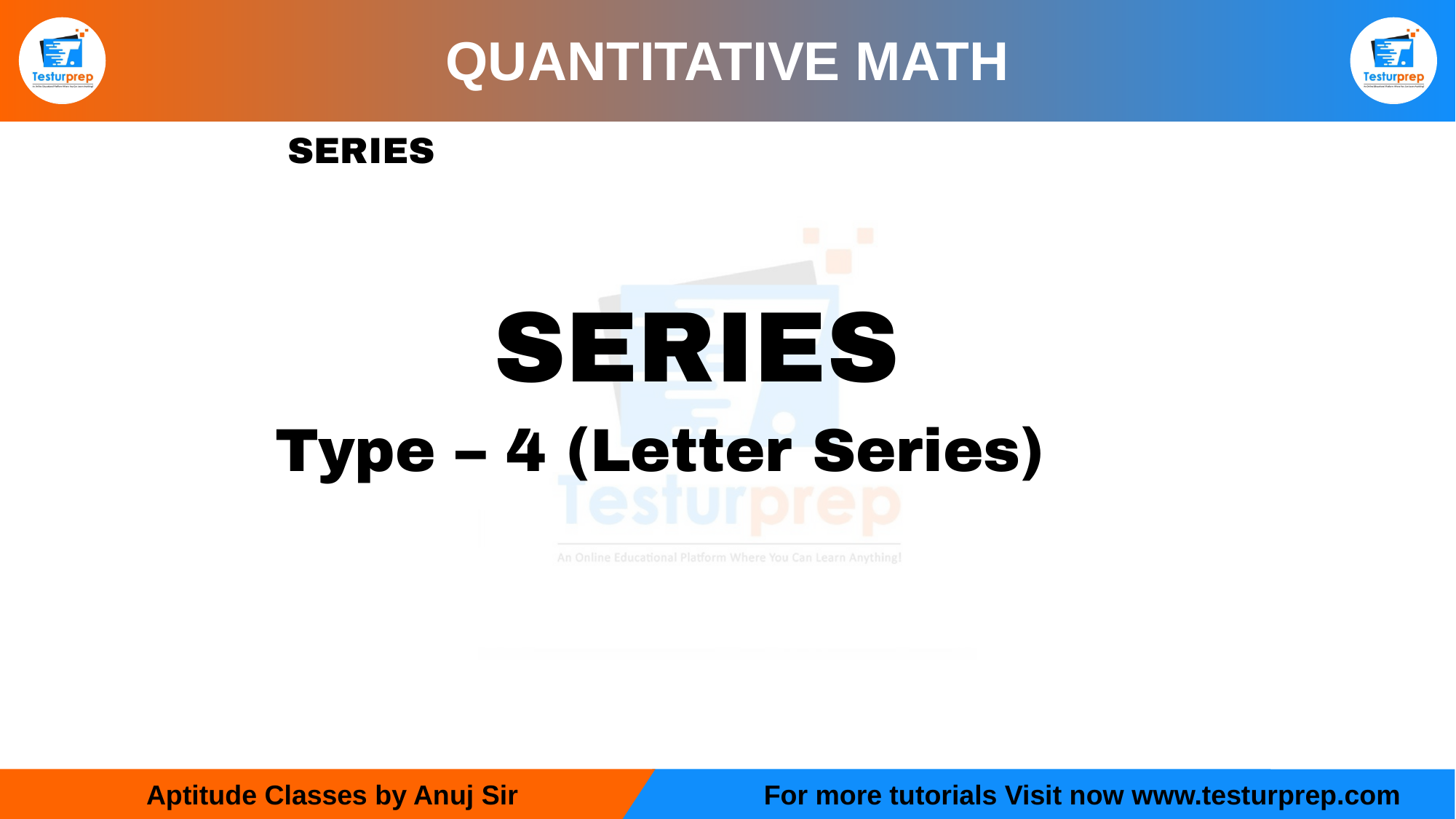

# QUANTITATIVE MATH
			 SERIES

				 	SERIES
			Type – 4 (Letter Series)